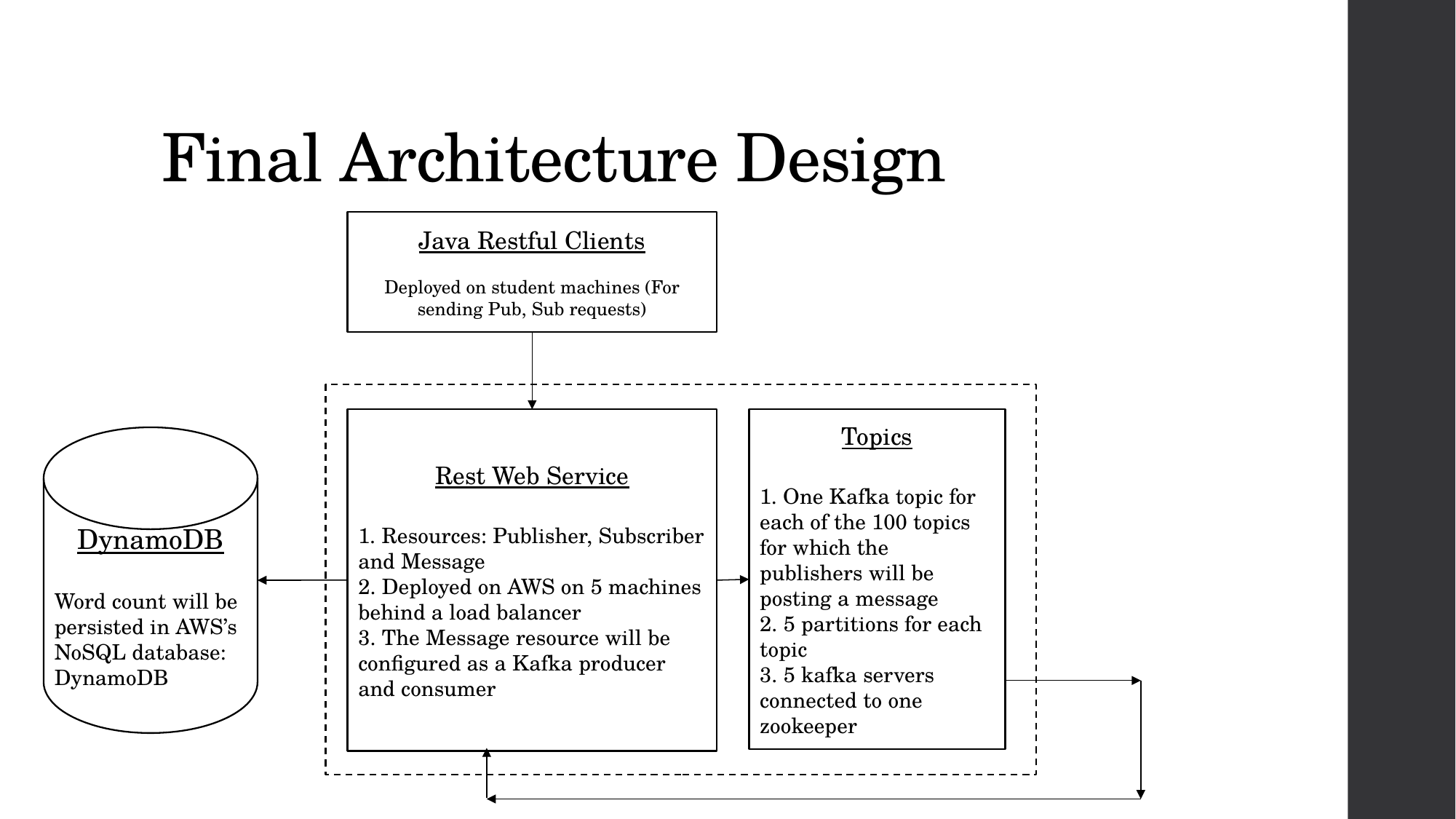

# Final Architecture Design
Java Restful Clients

Deployed on student machines (For sending Pub, Sub requests)

Rest Web Service

1. Resources: Publisher, Subscriber and Message
2. Deployed on AWS on 5 machines behind a load balancer
3. The Message resource will be configured as a Kafka producer and consumer
Topics

1. One Kafka topic for each of the 100 topics for which the publishers will be posting a message
2. 5 partitions for each topic
3. 5 kafka servers connected to one zookeeper
DynamoDB

Word count will be persisted in AWS’s NoSQL database: DynamoDB